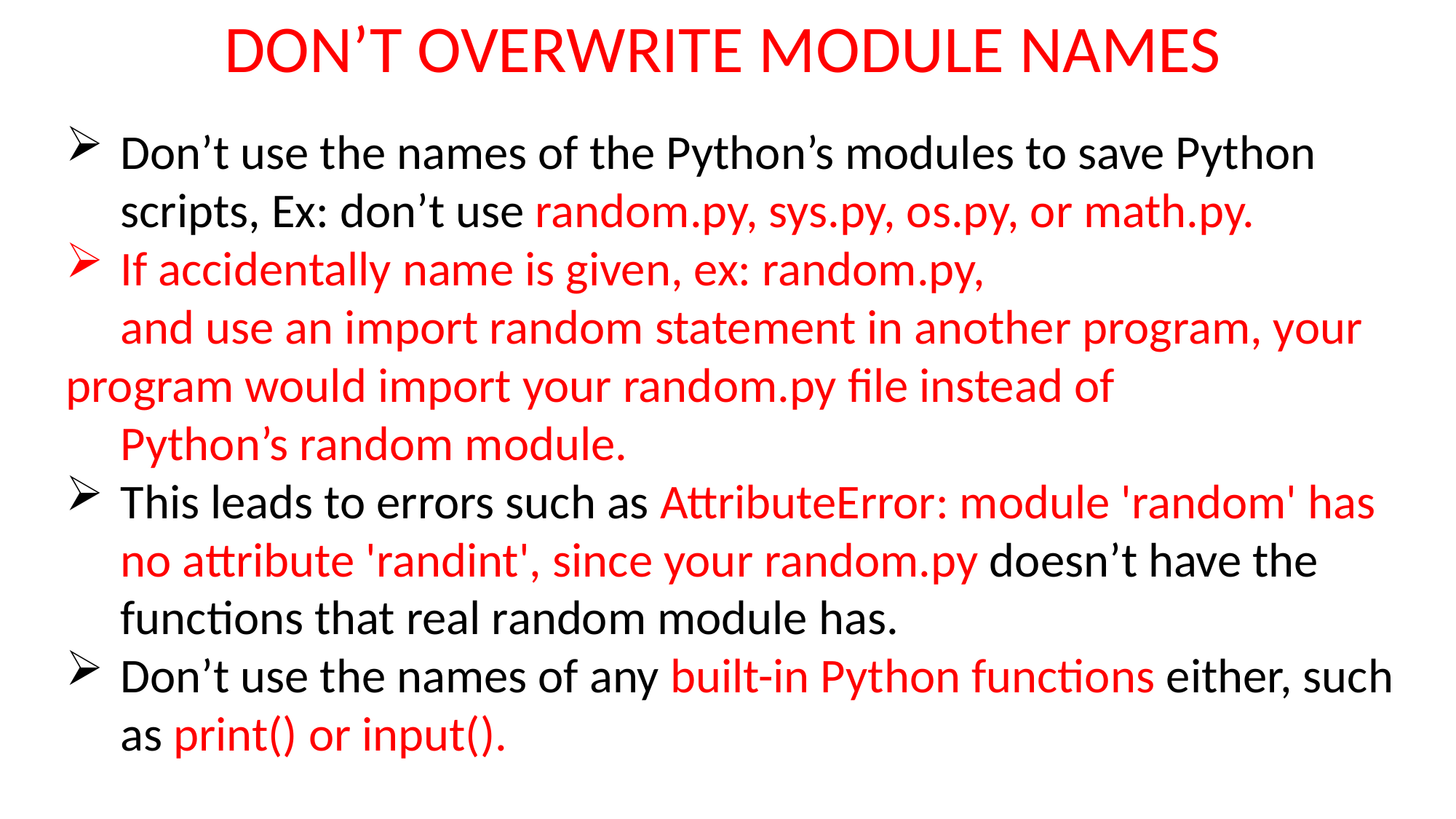

# DON’T OVERWRITE MODULE NAMES
Don’t use the names of the Python’s modules to save Python scripts, Ex: don’t use random.py, sys.py, os.py, or math.py.
If accidentally name is given, ex: random.py,
     and use an import random statement in another program, your program would import your random.py file instead of
     Python’s random module.
This leads to errors such as AttributeError: module 'random' has no attribute 'randint', since your random.py doesn’t have the functions that real random module has.
Don’t use the names of any built-in Python functions either, such as print() or input().